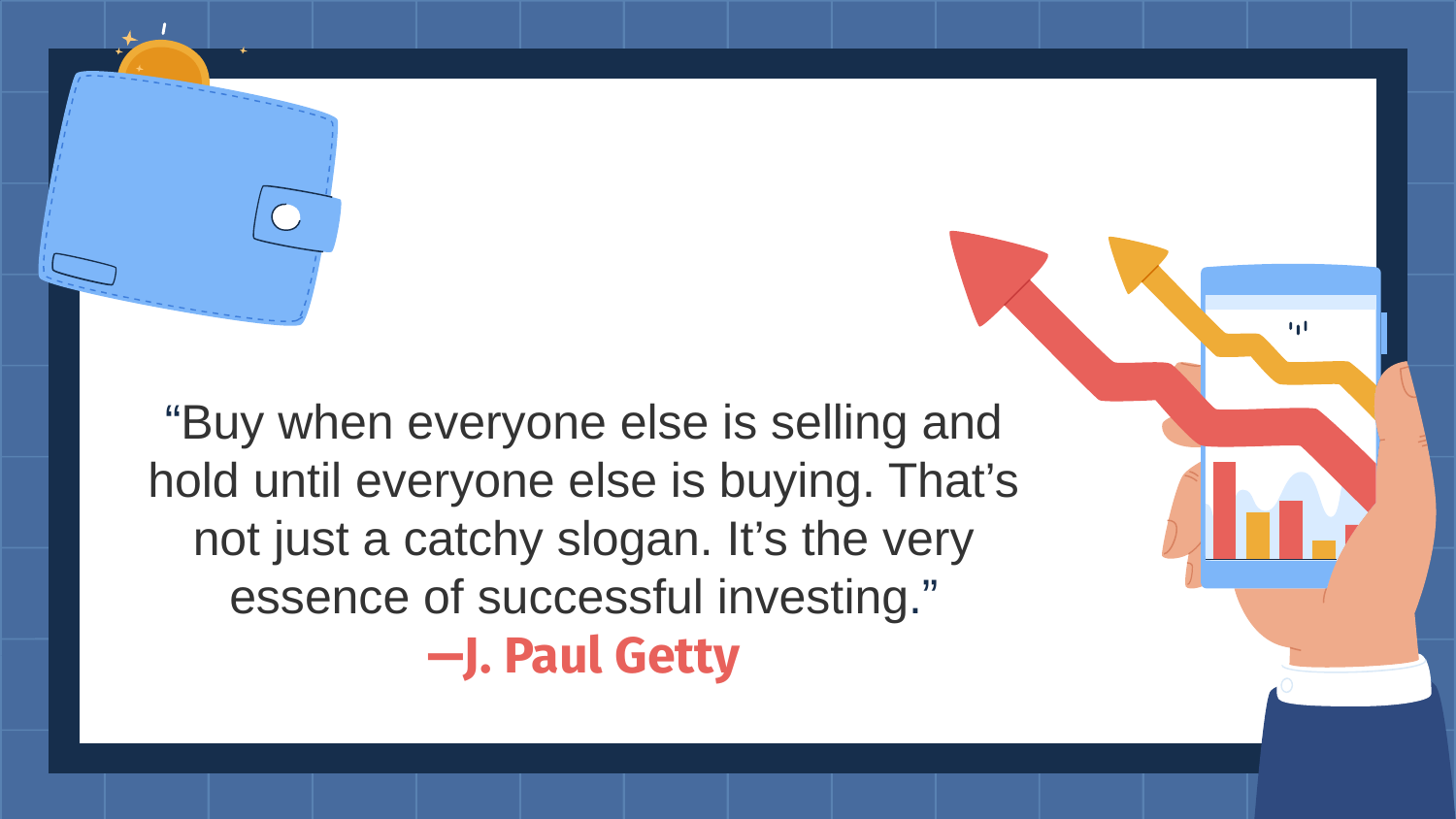

“Buy when everyone else is selling and hold until everyone else is buying. That’s not just a catchy slogan. It’s the very essence of successful investing.”
# —J. Paul Getty
4